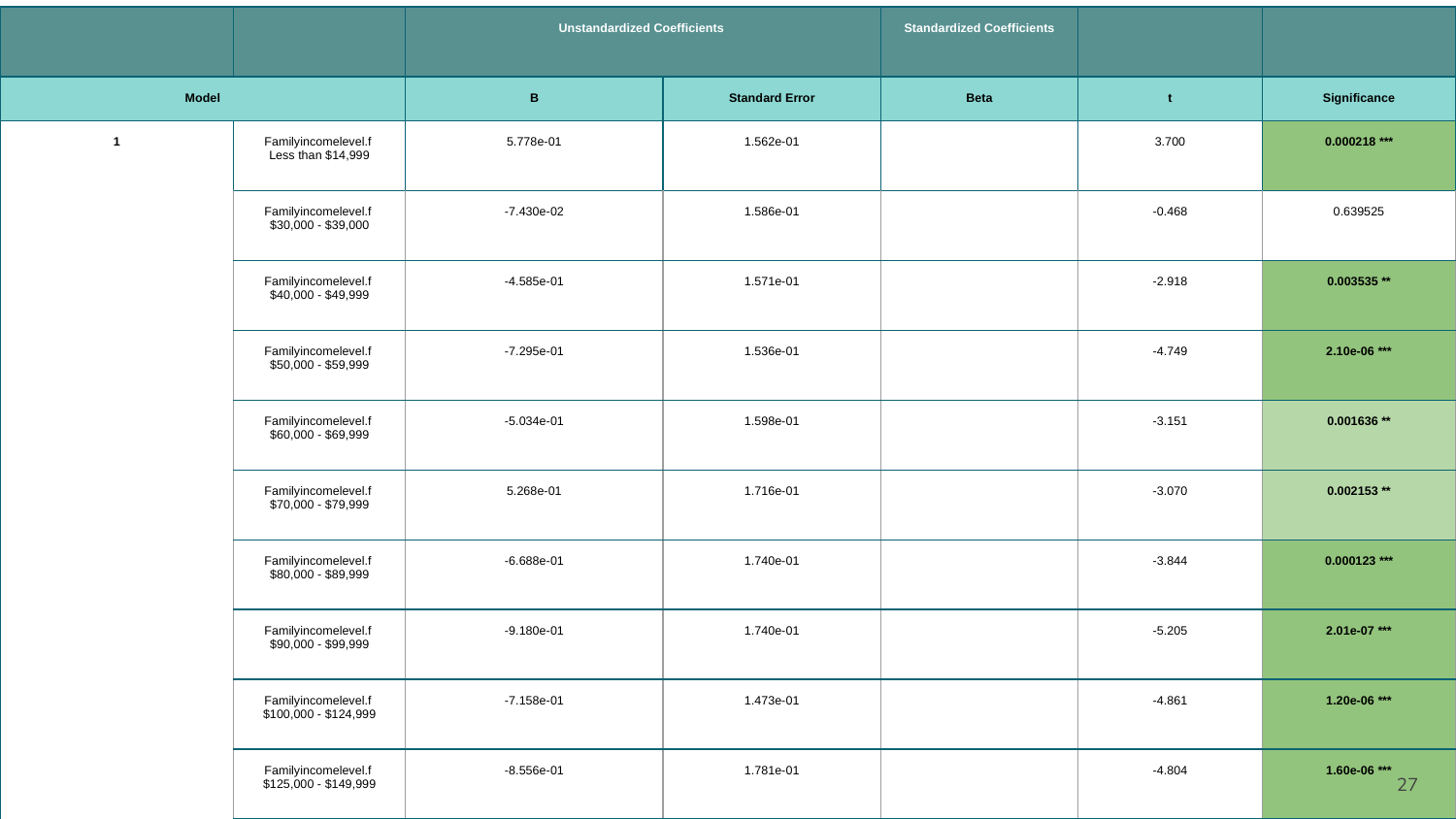

|  |  | Unstandardized Coefficients |  | Standardized Coefficients |  |  |
| --- | --- | --- | --- | --- | --- | --- |
| Model |  | B | Standard Error | Beta | t | Significance |
| 1 | Familyincomelevel.f Less than $14,999 | 5.778e-01 | 1.562e-01 |  | 3.700 | 0.000218 \*\*\* |
|  | Familyincomelevel.f $30,000 - $39,000 | -7.430e-02 | 1.586e-01 |  | -0.468 | 0.639525 |
|  | Familyincomelevel.f $40,000 - $49,999 | -4.585e-01 | 1.571e-01 |  | -2.918 | 0.003535 \*\* |
|  | Familyincomelevel.f $50,000 - $59,999 | -7.295e-01 | 1.536e-01 |  | -4.749 | 2.10e-06 \*\*\* |
|  | Familyincomelevel.f $60,000 - $69,999 | -5.034e-01 | 1.598e-01 |  | -3.151 | 0.001636 \*\* |
|  | Familyincomelevel.f $70,000 - $79,999 | 5.268e-01 | 1.716e-01 |  | -3.070 | 0.002153 \*\* |
|  | Familyincomelevel.f $80,000 - $89,999 | -6.688e-01 | 1.740e-01 |  | -3.844 | 0.000123 \*\*\* |
|  | Familyincomelevel.f $90,000 - $99,999 | -9.180e-01 | 1.740e-01 |  | -5.205 | 2.01e-07 \*\*\* |
|  | Familyincomelevel.f $100,000 - $124,999 | -7.158e-01 | 1.473e-01 |  | -4.861 | 1.20e-06 \*\*\* |
|  | Familyincomelevel.f $125,000 - $149,999 | -8.556e-01 | 1.781e-01 |  | -4.804 | 1.60e-06 \*\*\* |
|  | Familyincomelevel.f $150,000 - !99,999 | -1.027e+00 | 1.776e-01 |  | -5.784 | 7.73e-09 \*\*\* |
|  | Familyincomelevel.f $200,000 + | -1.271e+00 | 1.752e-01 |  | -7.252 | 4.68e-13 \*\*\* |
27